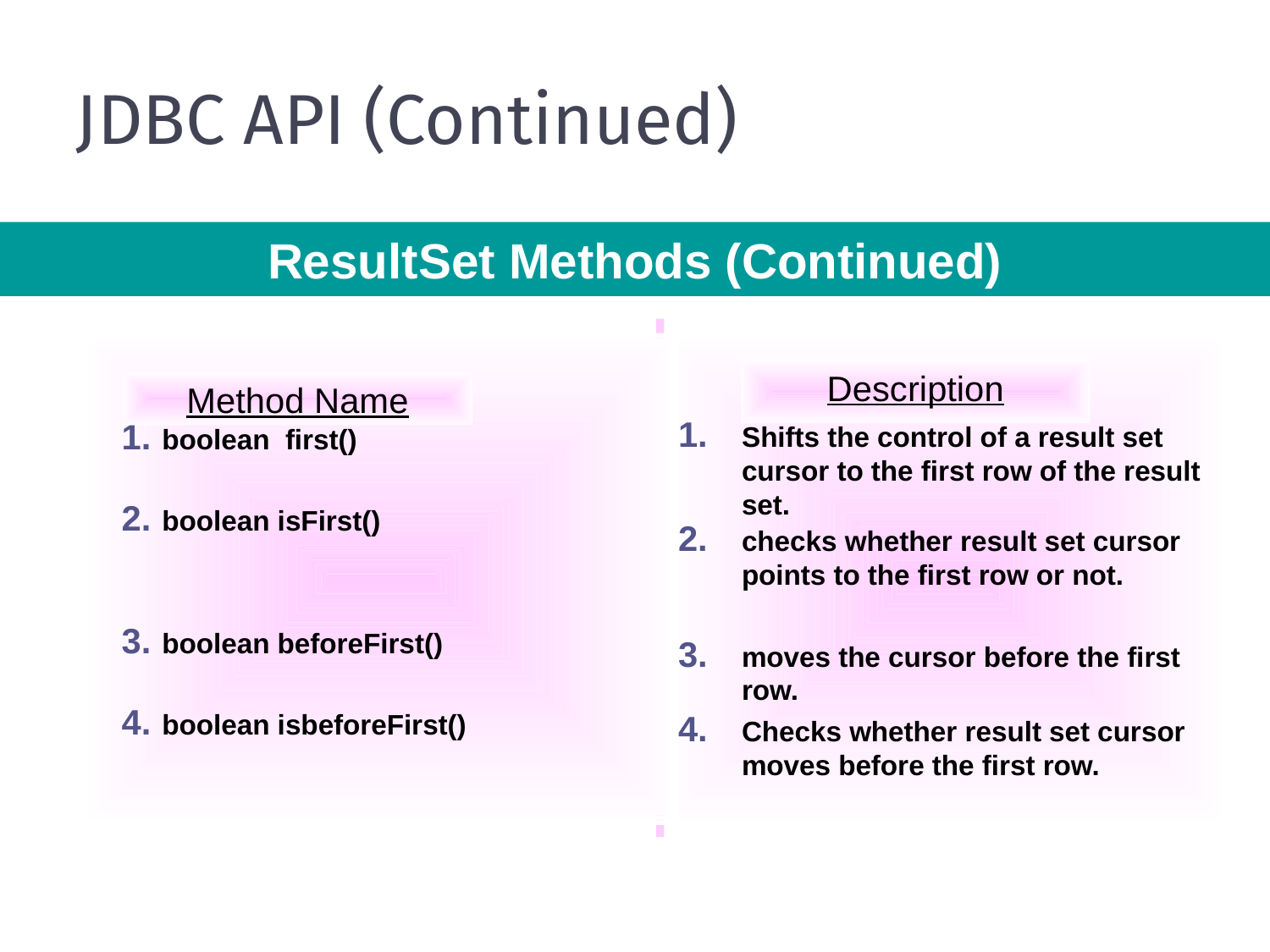

50
# JDBC API (Continued)
IBM
ResultSet Methods (Continued)

boolean  first()

boolean isFirst()

boolean beforeFirst()

boolean isbeforeFirst()

Shifts the control of a result set cursor to the first row of the result set.
checks whether result set cursor points to the first row or not.

moves the cursor before the first row.
Checks whether result set cursor moves before the first row.

Description
Method Name